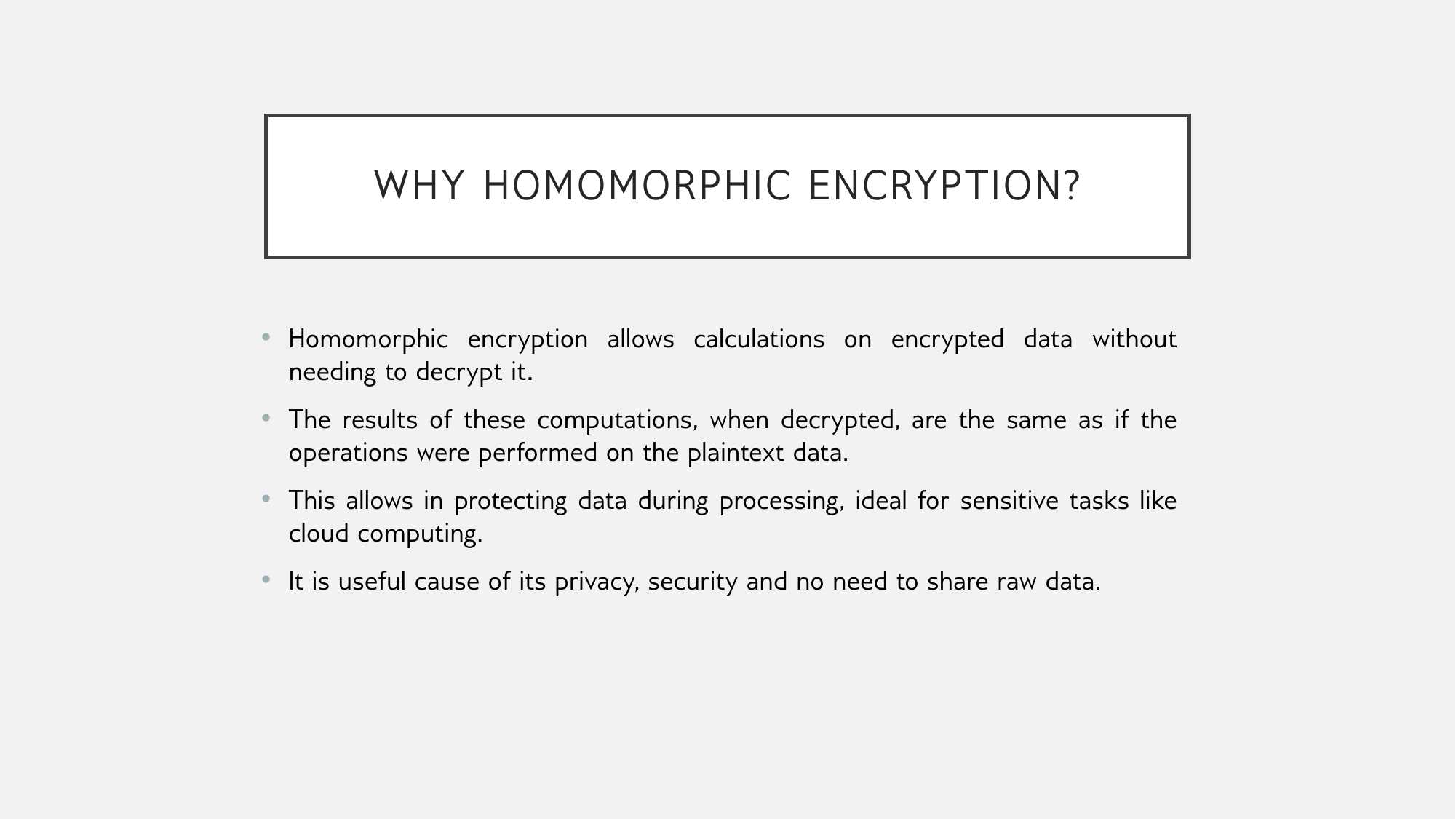

# Why Homomorphic Encryption?
Homomorphic encryption allows calculations on encrypted data without needing to decrypt it.
The results of these computations, when decrypted, are the same as if the operations were performed on the plaintext data.
This allows in protecting data during processing, ideal for sensitive tasks like cloud computing.
It is useful cause of its privacy, security and no need to share raw data.